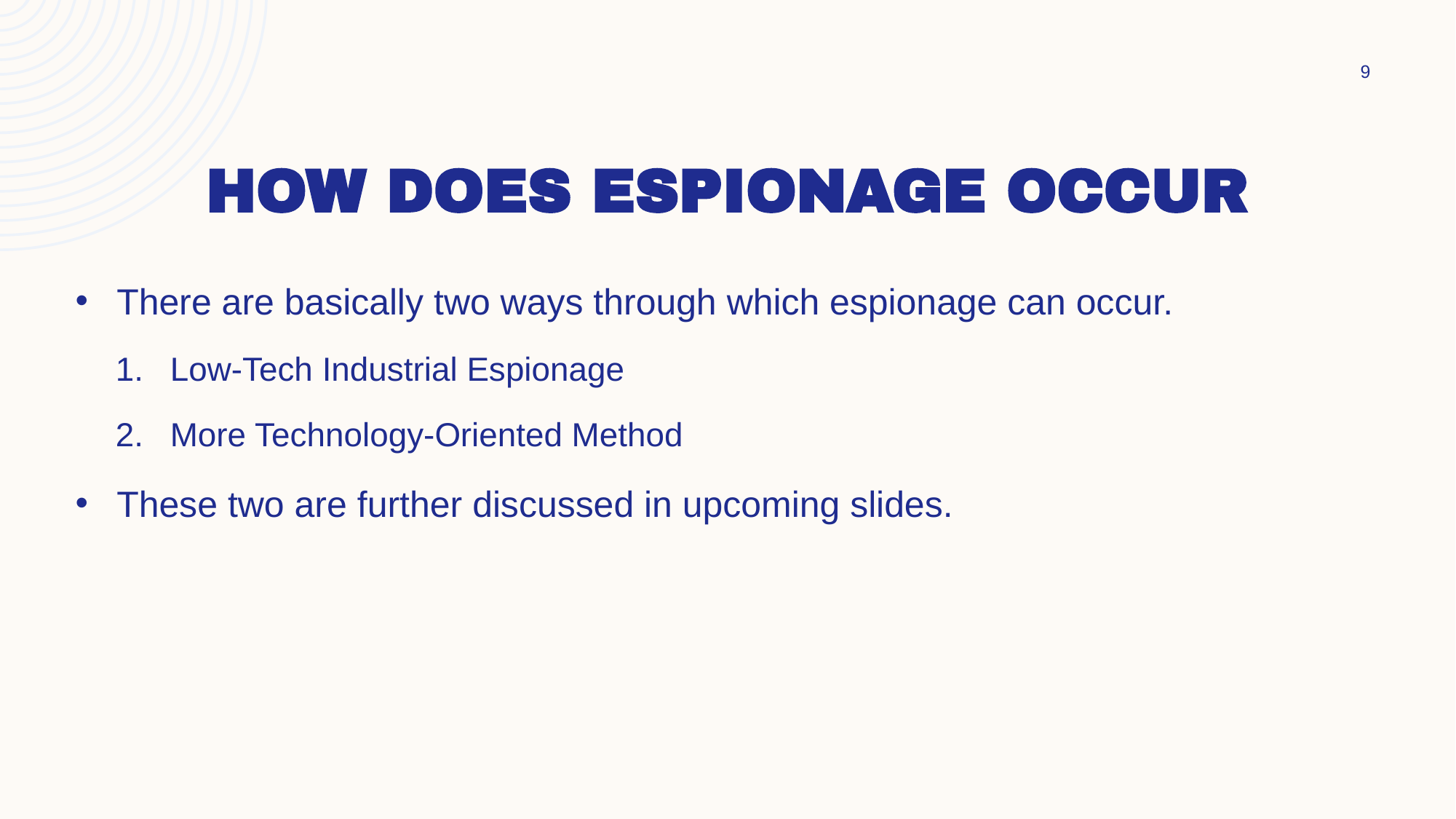

9
# How does espionage occur
There are basically two ways through which espionage can occur.
Low-Tech Industrial Espionage
More Technology-Oriented Method
These two are further discussed in upcoming slides.